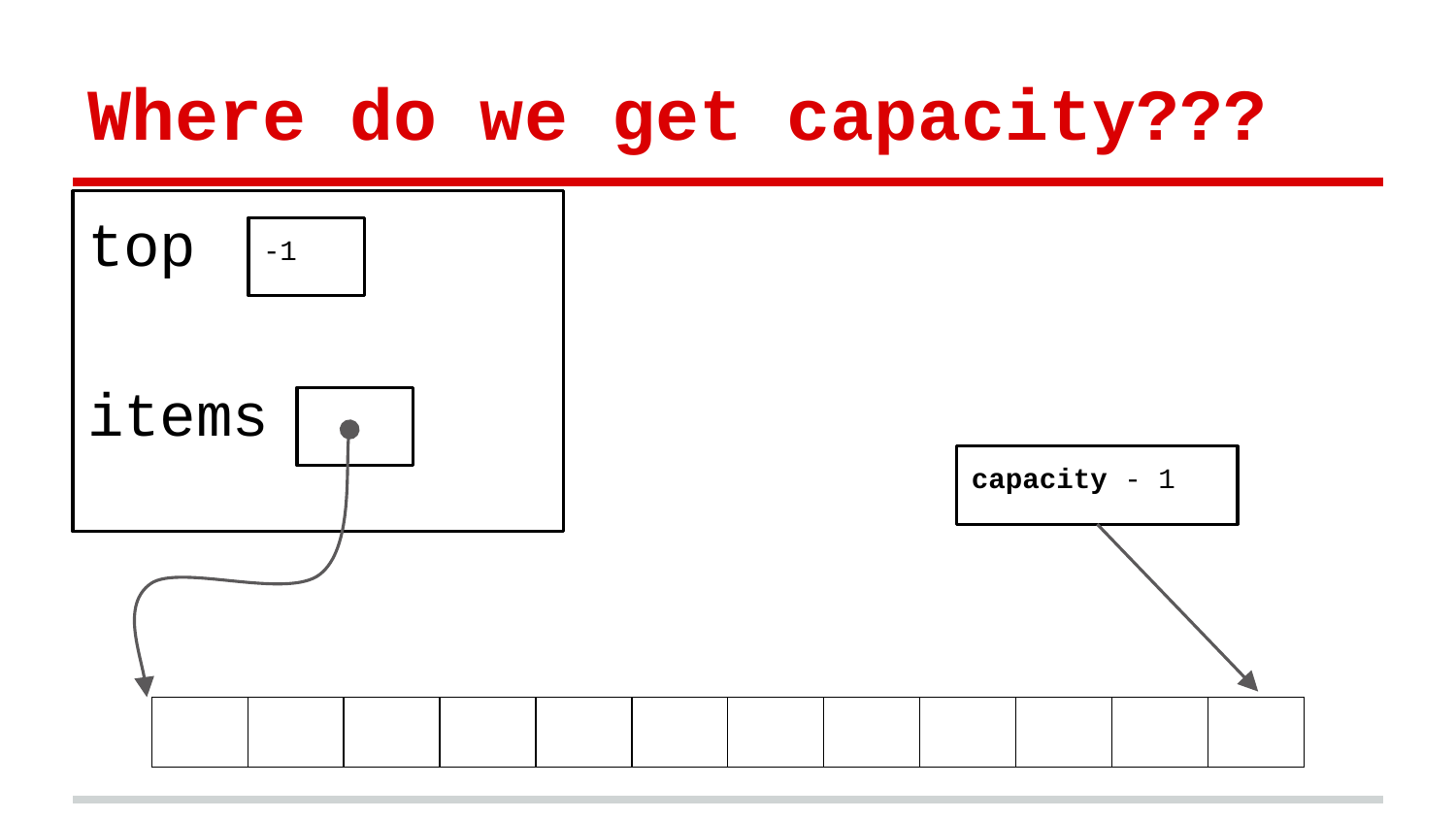

# Where do we get capacity???

top

items
-1

capacity - 1
|  |  |  |  |  |  |  |  |  |  |  |  |
| --- | --- | --- | --- | --- | --- | --- | --- | --- | --- | --- | --- |